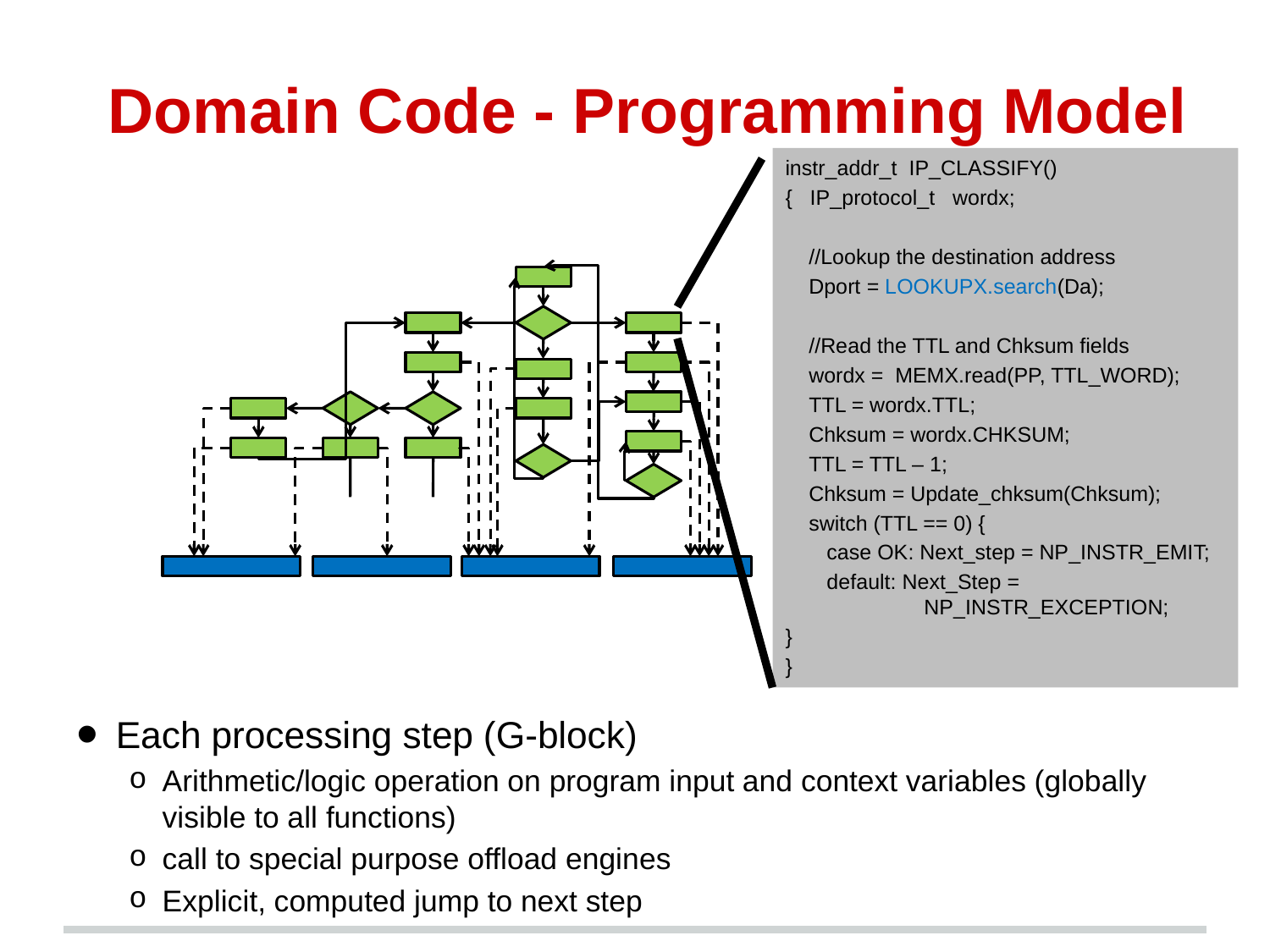

22
# Domain Code - Programming Model
instr_addr_t  IP_CLASSIFY()
{   IP_protocol_t   wordx;

    //Lookup the destination address
    Dport = LOOKUPX.search(Da);

    //Read the TTL and Chksum fields
    wordx =  MEMX.read(PP, TTL_WORD);
    TTL = wordx.TTL;
    Chksum = wordx.CHKSUM;
    TTL = TTL – 1;
    Chksum = Update_chksum(Chksum);
    switch (TTL == 0) {
       case OK: Next_step = NP_INSTR_EMIT;
       default: Next_Step = 			  NP_INSTR_EXCEPTION;
}
}

Each processing step (G-block)
Arithmetic/logic operation on program input and context variables (globally visible to all functions)
call to special purpose offload engines
Explicit, computed jump to next step